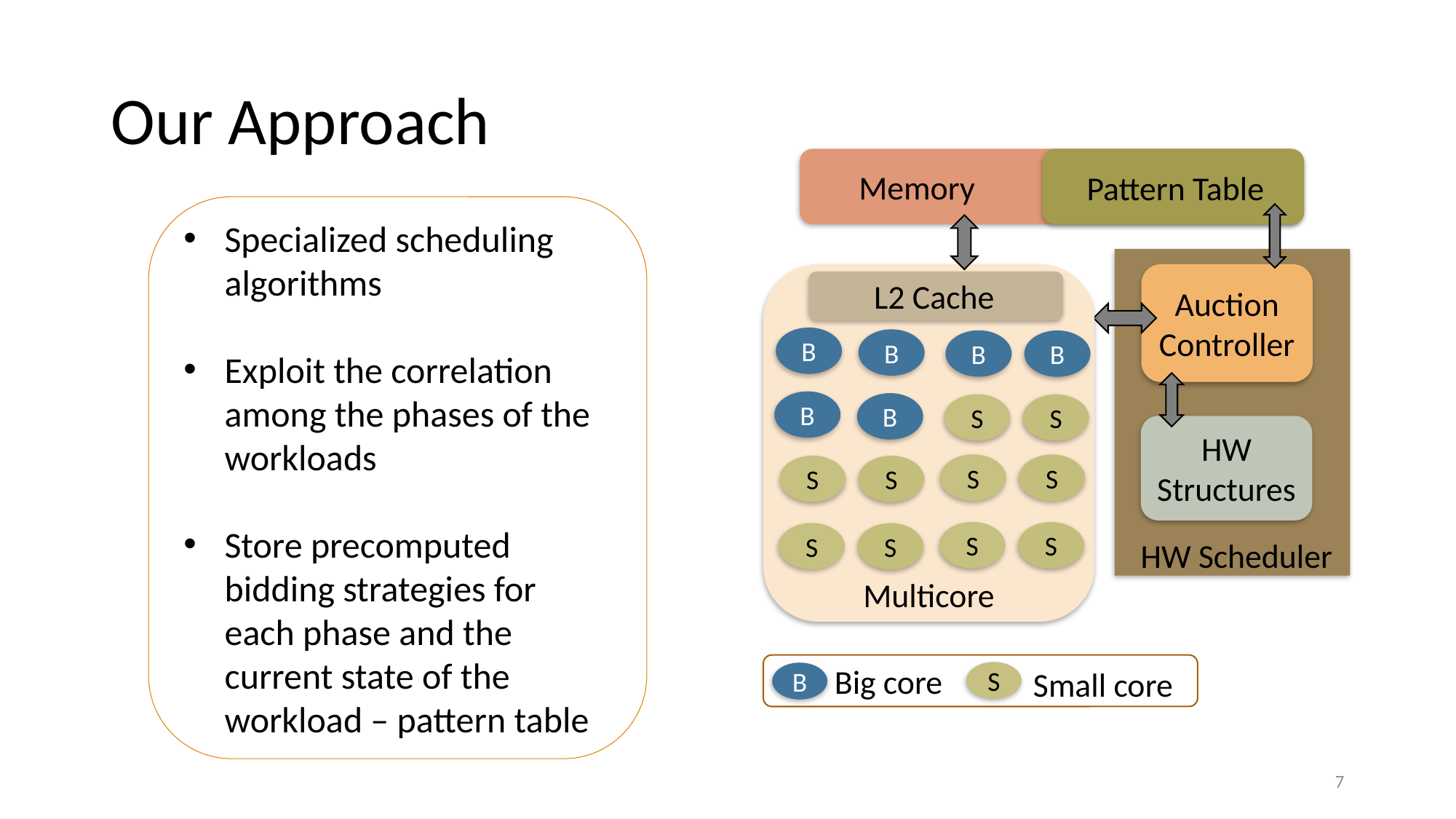

# Our Approach
      Memory
    Pattern Table
Specialized scheduling algorithms

Exploit the correlation among the phases of the workloads

Store precomputed bidding strategies for each phase and the current state of the workload – pattern table

Multicore
       L2 Cache
B
B
B
B
B
B
S
S
S
S
S
S
S
S
S
S

Auction Controller

HW Structures

HW Scheduler

Big core
Small core
S
B
7